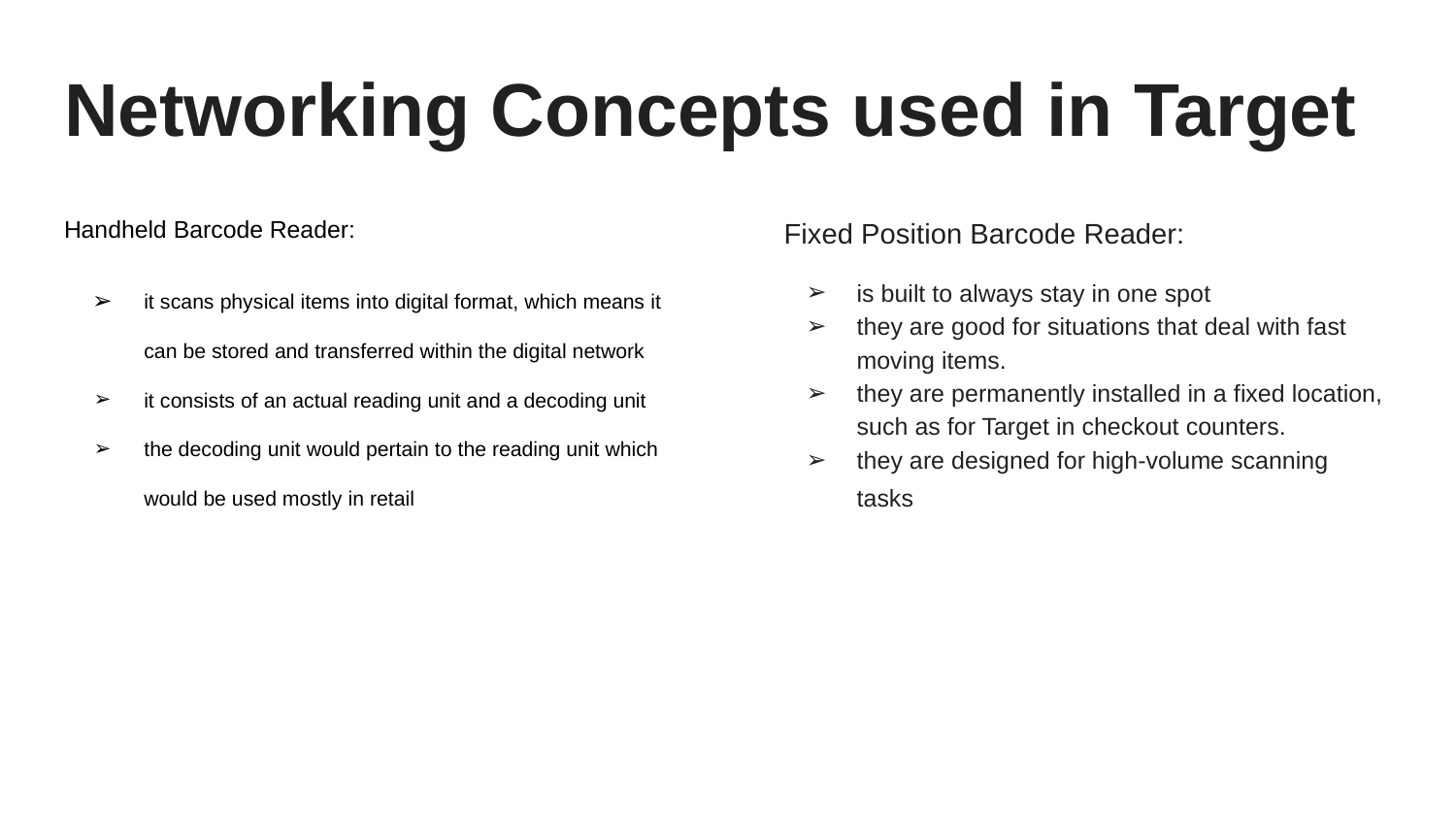

# Networking Concepts used in Target
Handheld Barcode Reader:
it scans physical items into digital format, which means it can be stored and transferred within the digital network
it consists of an actual reading unit and a decoding unit
the decoding unit would pertain to the reading unit which would be used mostly in retail

Fixed Position Barcode Reader:
is built to always stay in one spot
they are good for situations that deal with fast moving items.
they are permanently installed in a fixed location, such as for Target in checkout counters.
they are designed for high-volume scanning tasks